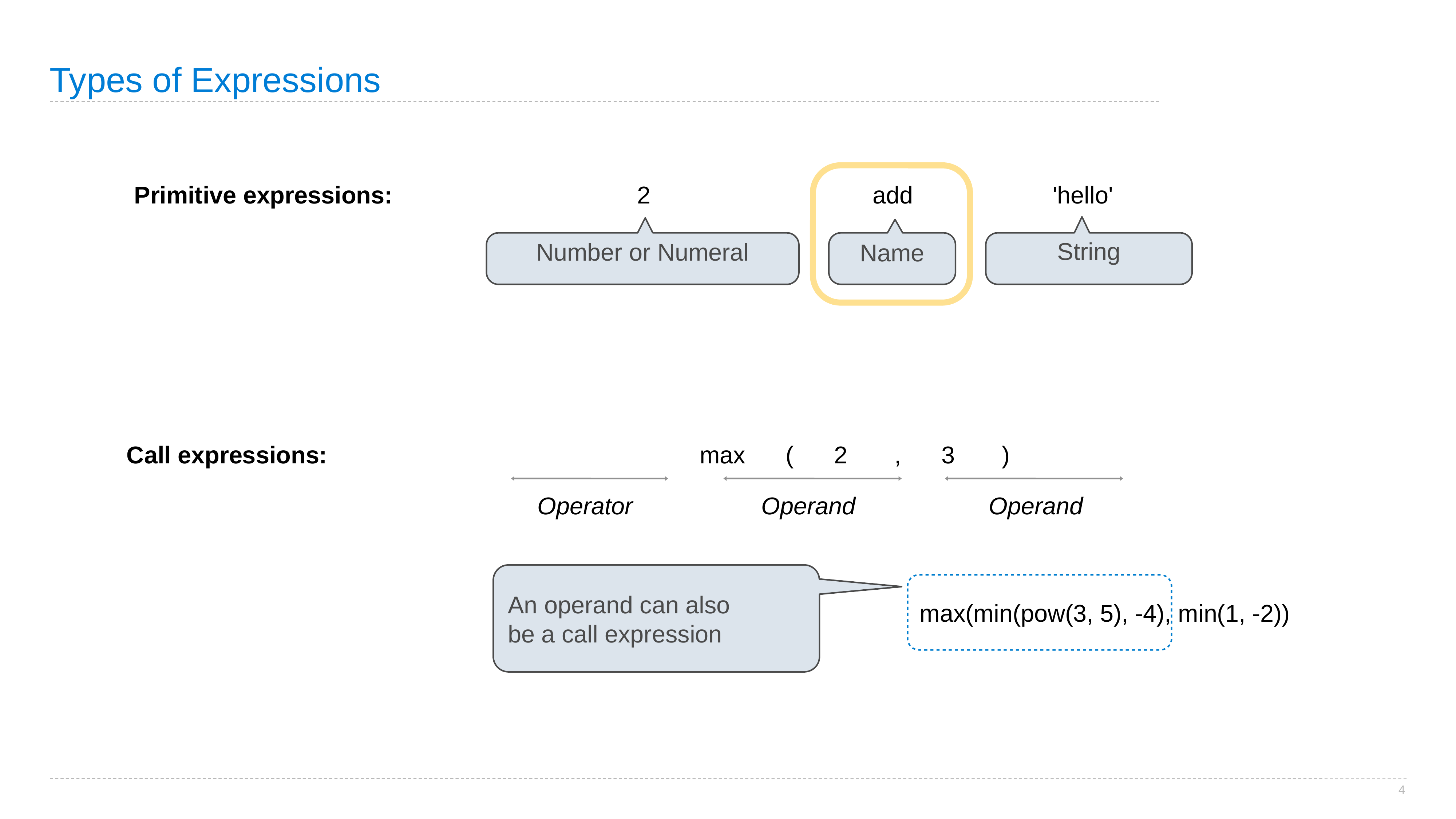

# Types of Expressions

Primitive expressions:
2
add
'hello'
String
Number or Numeral
Name
Call expressions:
max      (      2       ,      3       )

Operator

Operand
Operand
 An operand can also
 be a call expression

max(min(pow(3, 5), -4), min(1, -2))

4